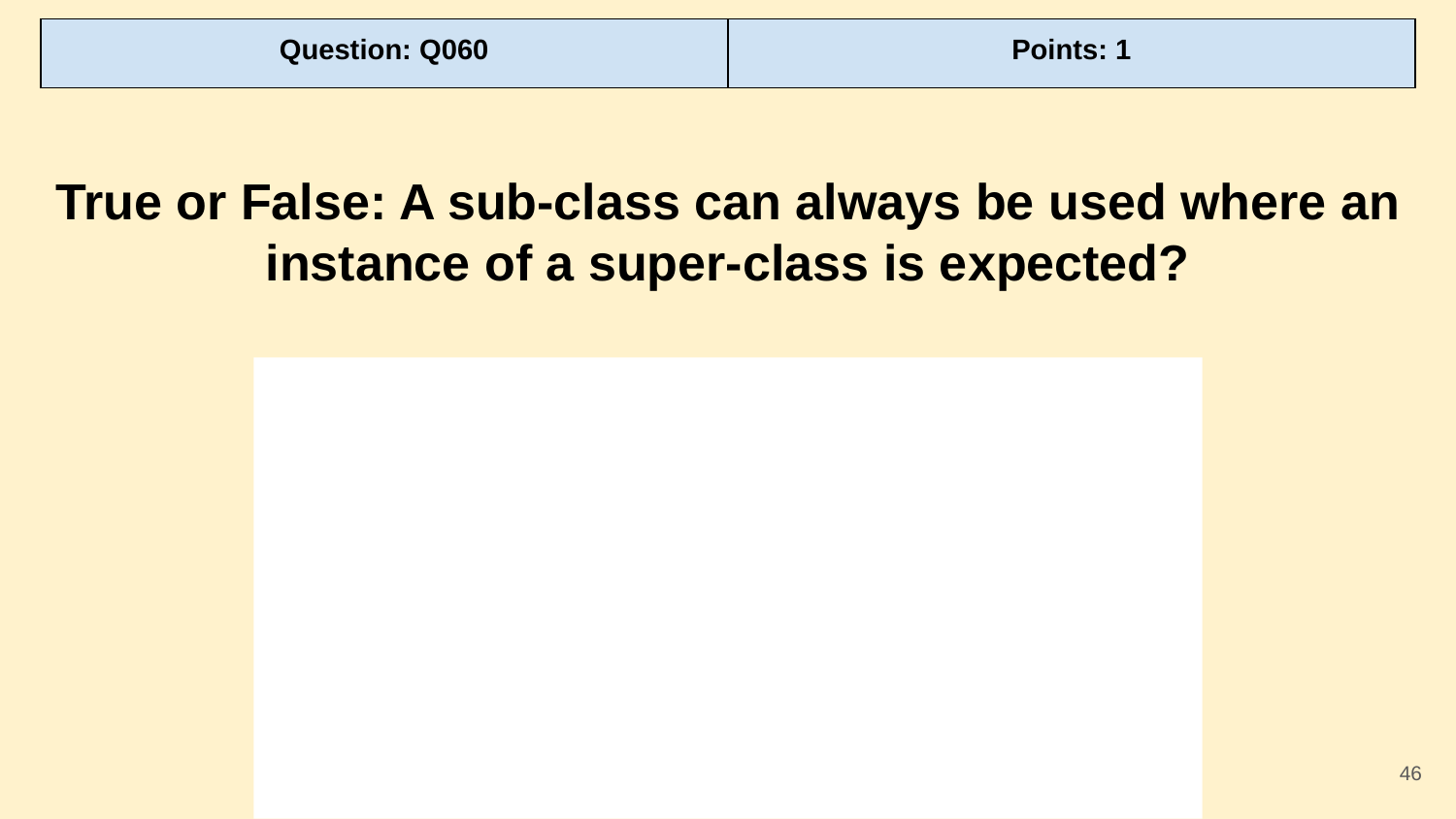

| Question: Q060 | Points: 1 |
| --- | --- |
True or False: A sub-class can always be used where an instance of a super-class is expected?

46